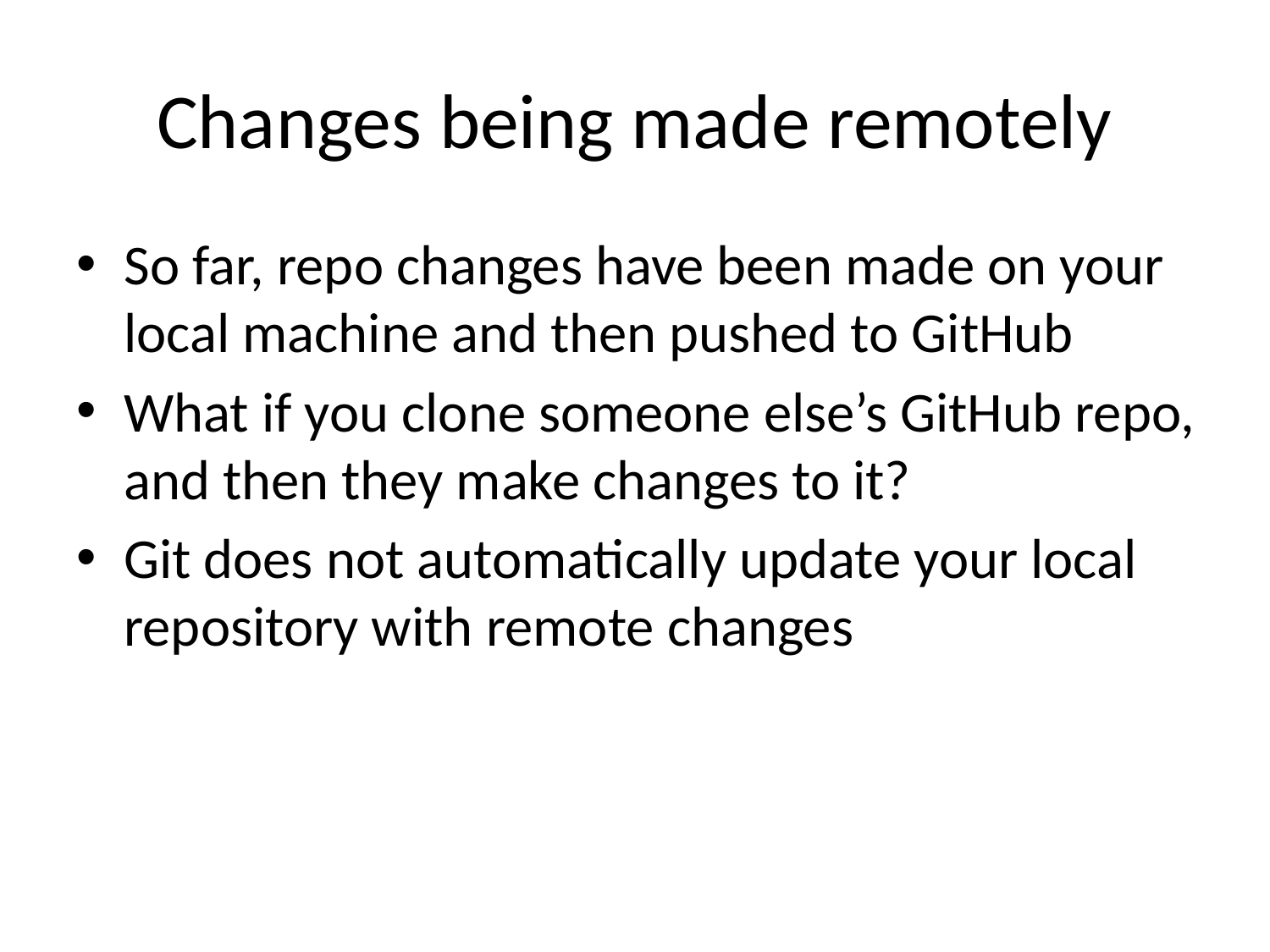

# Changes being made remotely
So far, repo changes have been made on your local machine and then pushed to GitHub
What if you clone someone else’s GitHub repo, and then they make changes to it?
Git does not automatically update your local repository with remote changes